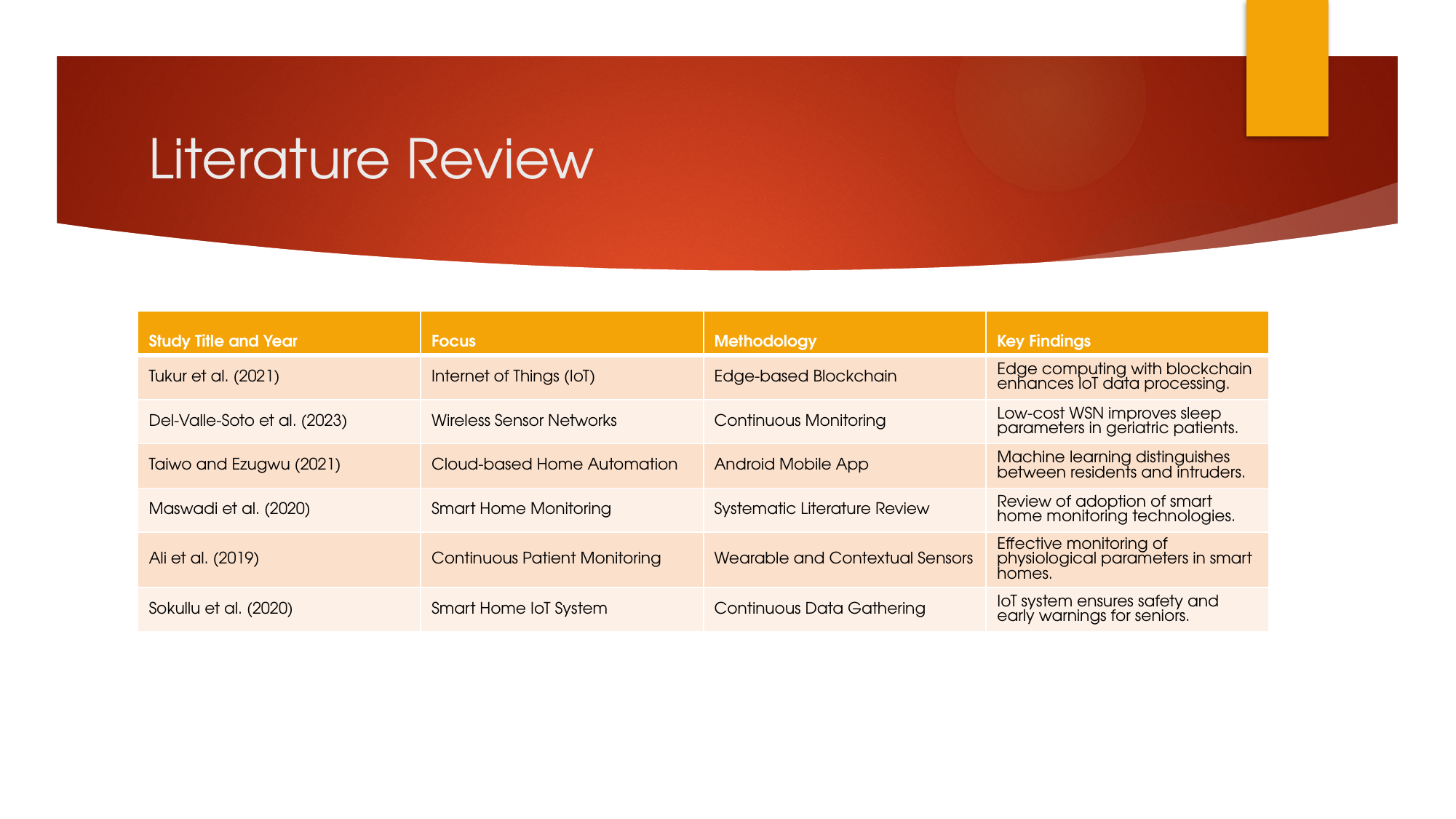

# Literature Review
| Study Title and Year | Focus | Methodology | Key Findings |
| --- | --- | --- | --- |
| Tukur et al. (2021) | Internet of Things (IoT) | Edge-based Blockchain | Edge computing with blockchain enhances IoT data processing. |
| Del-Valle-Soto et al. (2023) | Wireless Sensor Networks | Continuous Monitoring | Low-cost WSN improves sleep parameters in geriatric patients. |
| Taiwo and Ezugwu (2021) | Cloud-based Home Automation | Android Mobile App | Machine learning distinguishes between residents and intruders. |
| Maswadi et al. (2020) | Smart Home Monitoring | Systematic Literature Review | Review of adoption of smart home monitoring technologies. |
| Ali et al. (2019) | Continuous Patient Monitoring | Wearable and Contextual Sensors | Effective monitoring of physiological parameters in smart homes. |
| Sokullu et al. (2020) | Smart Home IoT System | Continuous Data Gathering | IoT system ensures safety and early warnings for seniors. |